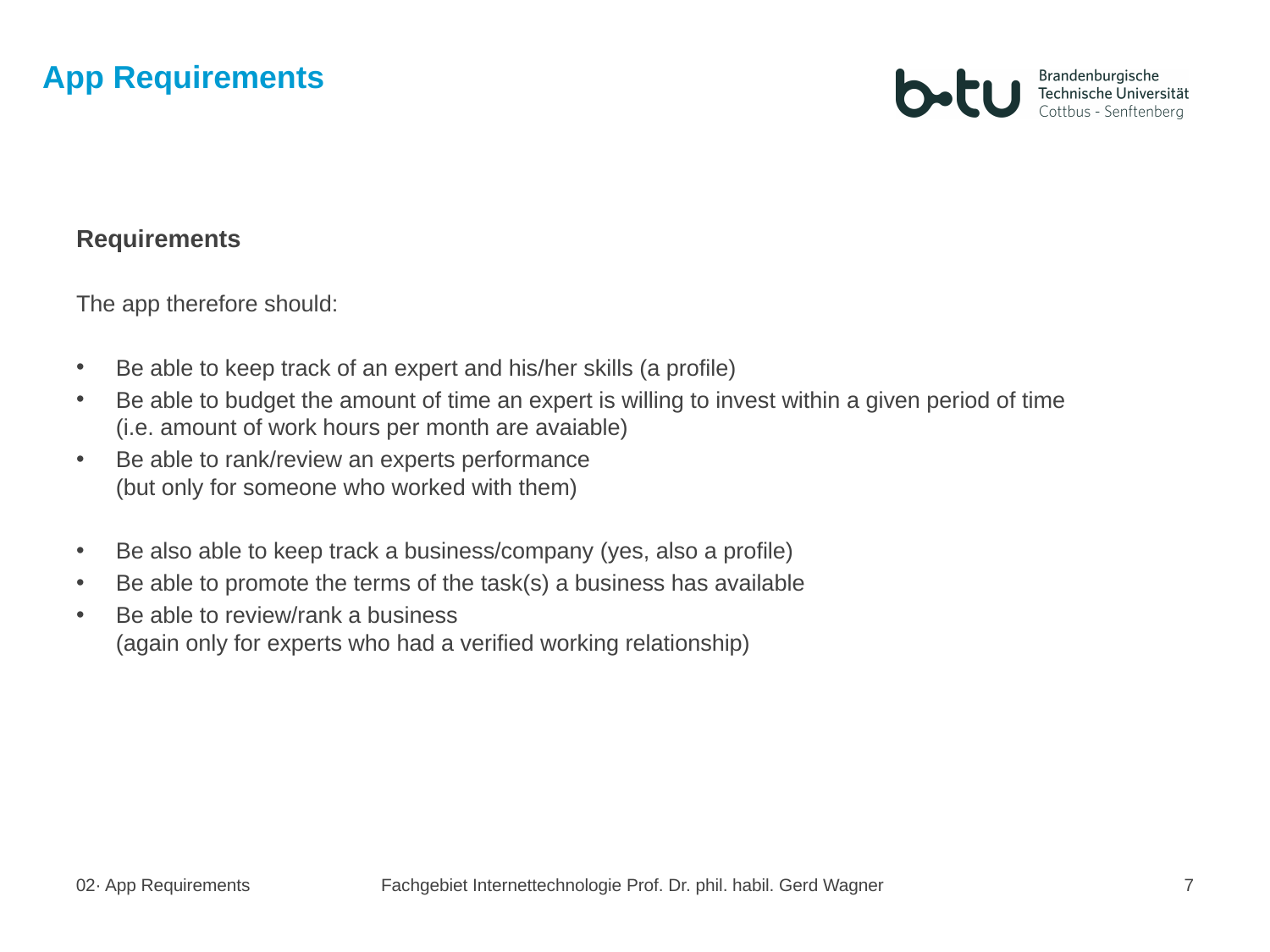

App Requirements
Requirements

The app therefore should:

Be able to keep track of an expert and his/her skills (a profile)
Be able to budget the amount of time an expert is willing to invest within a given period of time
(i.e. amount of work hours per month are avaiable)
Be able to rank/review an experts performance
(but only for someone who worked with them)

Be also able to keep track a business/company (yes, also a profile)
Be able to promote the terms of the task(s) a business has available
Be able to review/rank a business
(again only for experts who had a verified working relationship)

Fachgebiet Internettechnologie Prof. Dr. phil. habil. Gerd Wagner
02· App Requirements
7